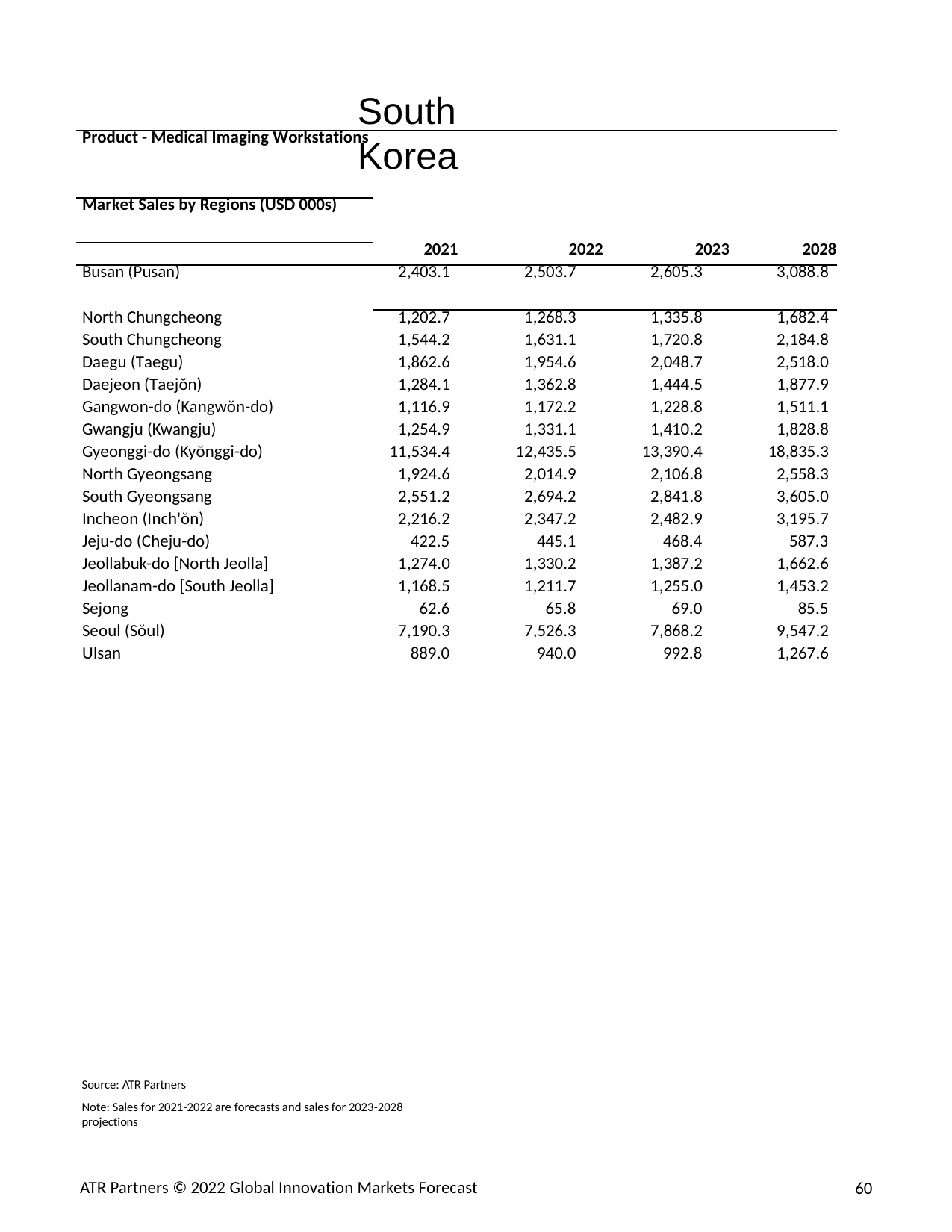

South Korea
| Product - Medical Imaging Workstations |  |  |  |  |
| --- | --- | --- | --- | --- |
| Market Sales by Regions (USD 000s) |  |  |  |  |
|  | 2021 | 2022 | 2023 | 2028 |
| Busan (Pusan) | 2,403.1 | 2,503.7 | 2,605.3 | 3,088.8 |
| North Chungcheong | 1,202.7 | 1,268.3 | 1,335.8 | 1,682.4 |
| South Chungcheong | 1,544.2 | 1,631.1 | 1,720.8 | 2,184.8 |
| Daegu (Taegu) | 1,862.6 | 1,954.6 | 2,048.7 | 2,518.0 |
| Daejeon (Taejŏn) | 1,284.1 | 1,362.8 | 1,444.5 | 1,877.9 |
| Gangwon-do (Kangwŏn-do) | 1,116.9 | 1,172.2 | 1,228.8 | 1,511.1 |
| Gwangju (Kwangju) | 1,254.9 | 1,331.1 | 1,410.2 | 1,828.8 |
| Gyeonggi-do (Kyŏnggi-do) | 11,534.4 | 12,435.5 | 13,390.4 | 18,835.3 |
| North Gyeongsang | 1,924.6 | 2,014.9 | 2,106.8 | 2,558.3 |
| South Gyeongsang | 2,551.2 | 2,694.2 | 2,841.8 | 3,605.0 |
| Incheon (Inch'ŏn) | 2,216.2 | 2,347.2 | 2,482.9 | 3,195.7 |
| Jeju-do (Cheju-do) | 422.5 | 445.1 | 468.4 | 587.3 |
| Jeollabuk-do [North Jeolla] | 1,274.0 | 1,330.2 | 1,387.2 | 1,662.6 |
| Jeollanam-do [South Jeolla] | 1,168.5 | 1,211.7 | 1,255.0 | 1,453.2 |
| Sejong | 62.6 | 65.8 | 69.0 | 85.5 |
| Seoul (Sŏul) | 7,190.3 | 7,526.3 | 7,868.2 | 9,547.2 |
| Ulsan | 889.0 | 940.0 | 992.8 | 1,267.6 |
Source: ATR Partners
Note: Sales for 2021-2022 are forecasts and sales for 2023-2028 projections
ATR Partners © 2022 Global Innovation Markets Forecast

60